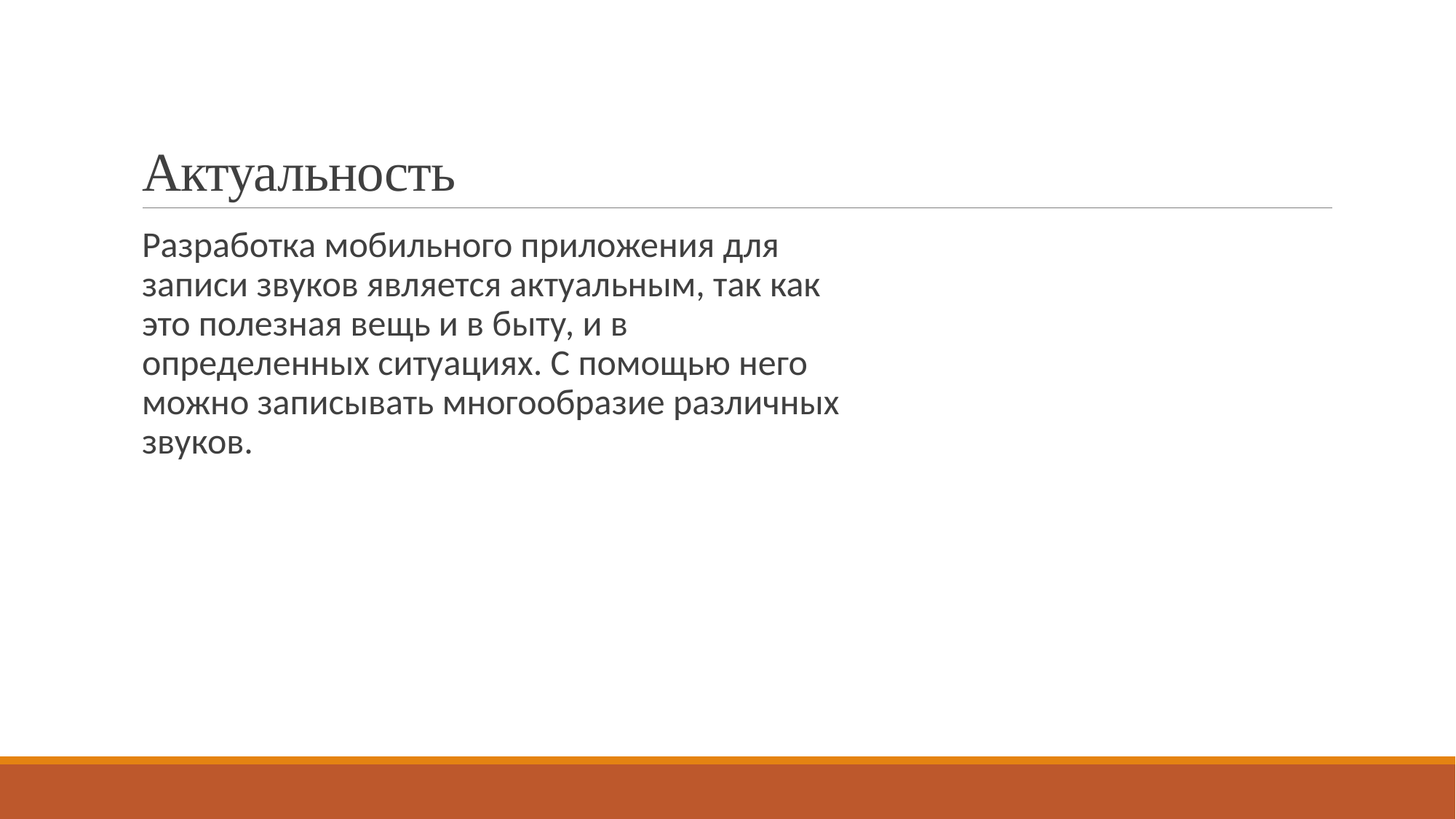

# Актуальность
Разработка мобильного приложения для записи звуков является актуальным, так как это полезная вещь и в быту, и в определенных ситуациях. С помощью него можно записывать многообразие различных звуков.